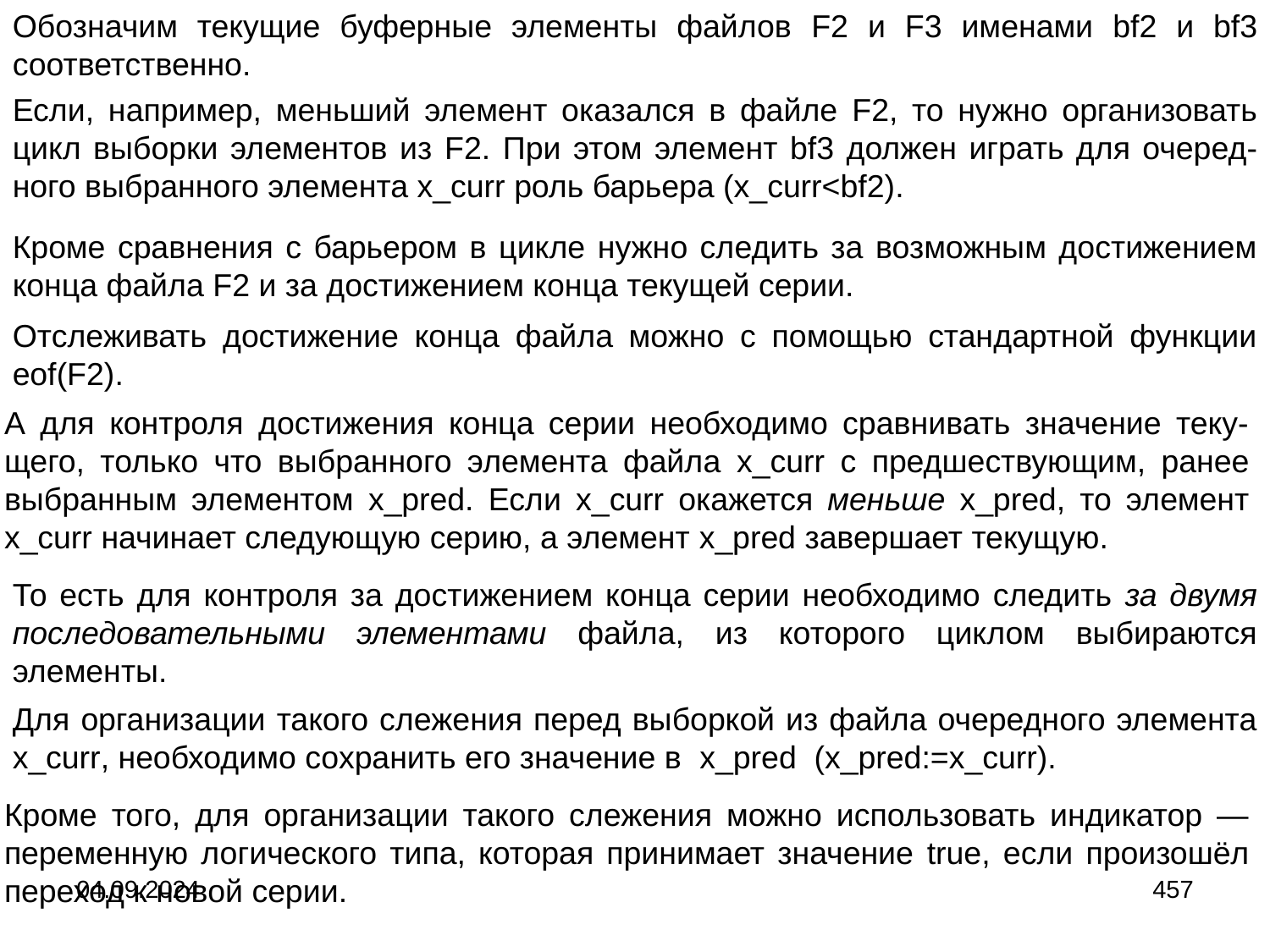

Обозначим текущие буферные элементы файлов F2 и F3 именами bf2 и bf3 соответственно.
Если, например, меньший элемент оказался в файле F2, то нужно организовать цикл выборки элементов из F2. При этом элемент bf3 должен играть для очеред-ного выбранного элемента x_curr роль барьера (x_curr<bf2).
Кроме сравнения с барьером в цикле нужно следить за возможным достижением конца файла F2 и за достижением конца текущей серии.
Отслеживать достижение конца файла можно с помощью стандартной функции eof(F2).
А для контроля достижения конца серии необходимо сравнивать значение теку-щего, только что выбранного элемента файла x_curr с предшествующим, ранее выбранным элементом x_pred. Если x_curr окажется меньше x_pred, то элемент x_curr начинает следующую серию, а элемент x_pred завершает текущую.
То есть для контроля за достижением конца серии необходимо следить за двумя последовательными элементами файла, из которого циклом выбираются элементы.
Для организации такого слежения перед выборкой из файла очередного элемента x_curr, необходимо сохранить его значение в  x_pred  (x_pred:=x_curr).
Кроме того, для организации такого слежения можно использовать индикатор ― переменную логического типа, которая принимает значение true, если произошёл переход к новой серии.
04.09.2024
457